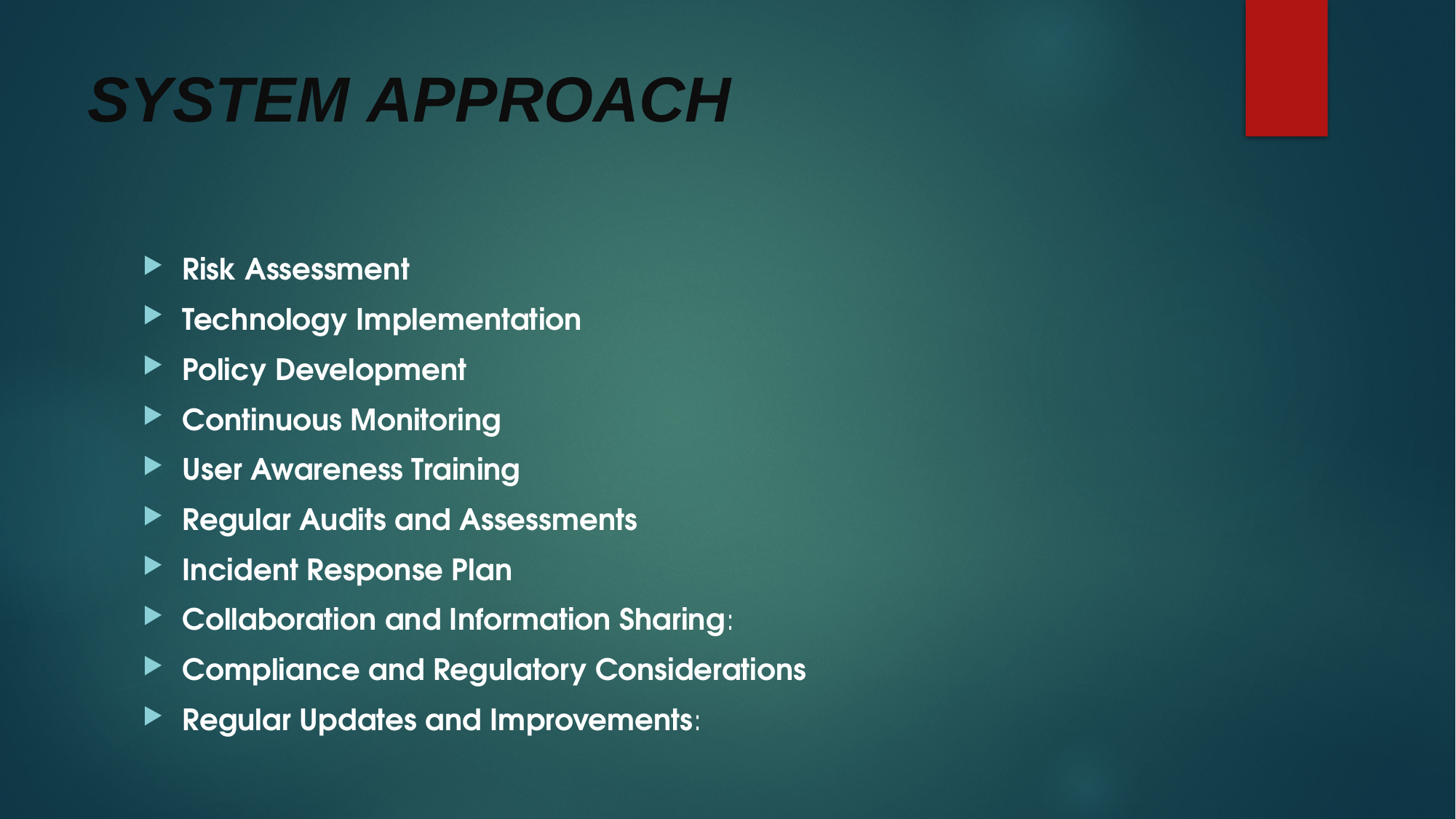

# SYSTEM APPROACH
Risk Assessment
Technology Implementation
Policy Development
Continuous Monitoring
User Awareness Training
Regular Audits and Assessments
Incident Response Plan
Collaboration and Information Sharing:
Compliance and Regulatory Considerations
Regular Updates and Improvements: